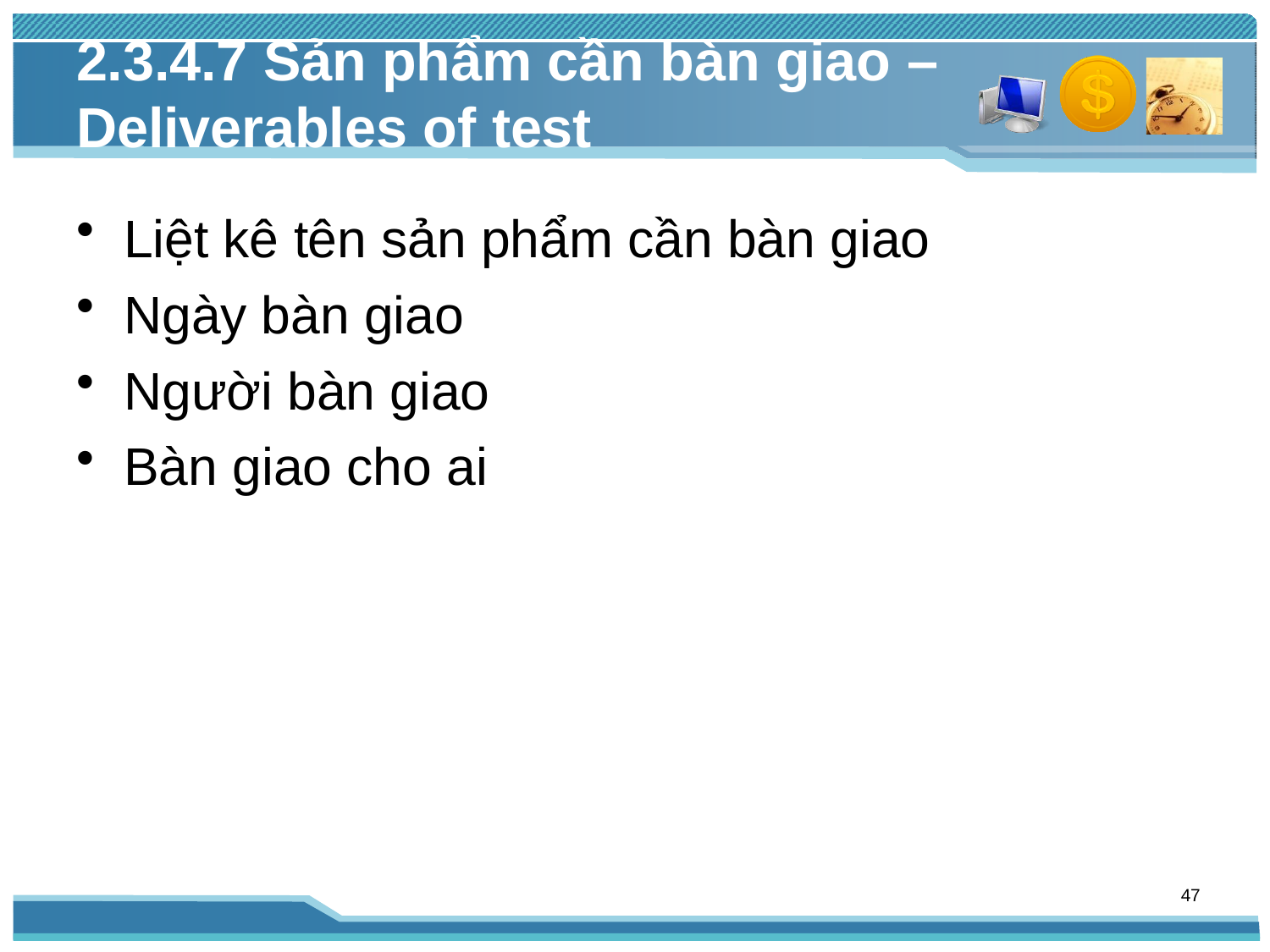

# 2.3.4.7 Sản phẩm cần bàn giao –  Deliverables of test
Liệt kê tên sản phẩm cần bàn giao
Ngày bàn giao
Người bàn giao
Bàn giao cho ai
47